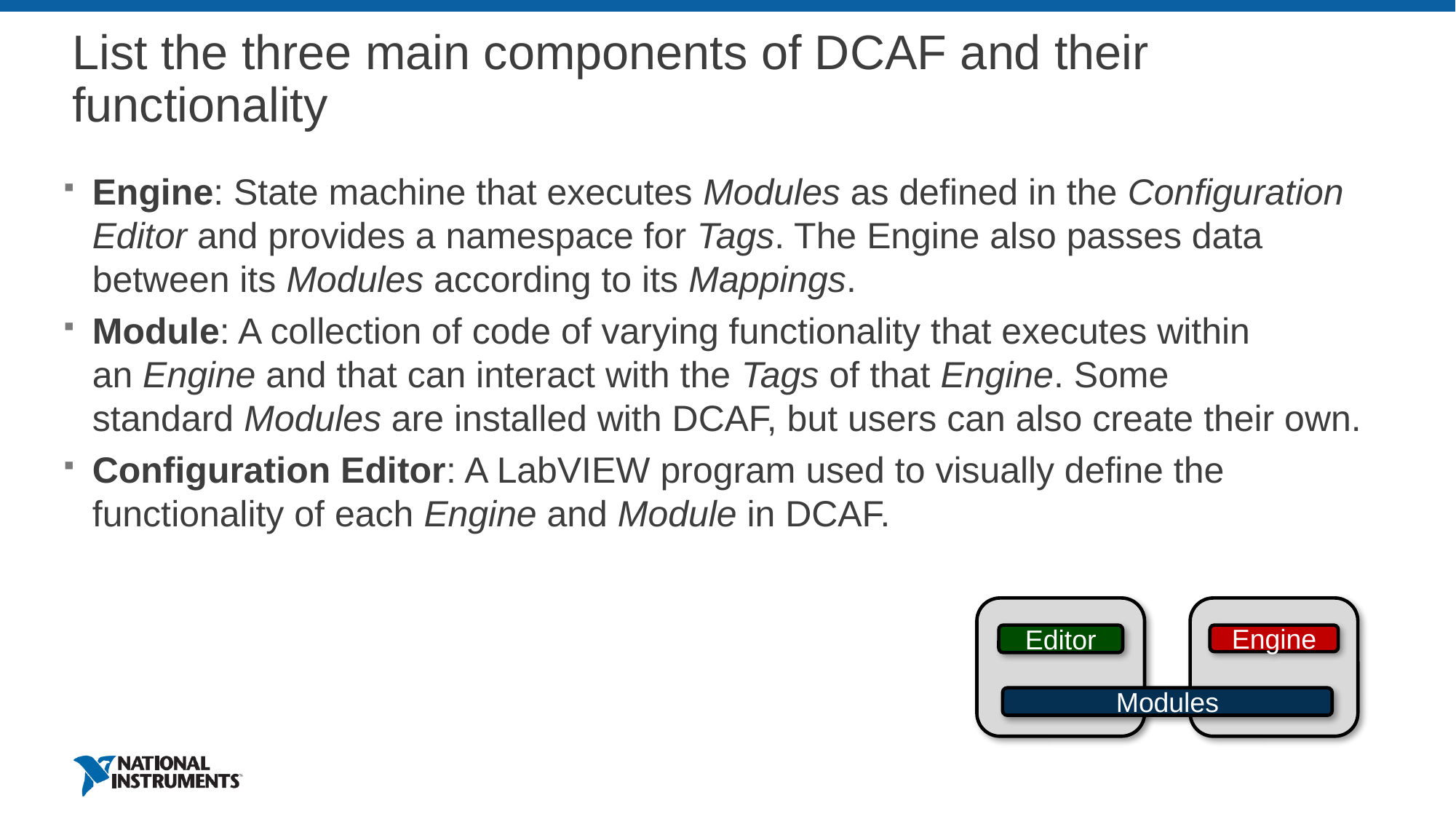

# List the three main components of DCAF and their functionality
Engine: State machine that executes Modules as defined in the Configuration Editor and provides a namespace for Tags. The Engine also passes data between its Modules according to its Mappings.
Module: A collection of code of varying functionality that executes within an Engine and that can interact with the Tags of that Engine. Some standard Modules are installed with DCAF, but users can also create their own.
Configuration Editor: A LabVIEW program used to visually define the functionality of each Engine and Module in DCAF.

Editor
Engine
Modules